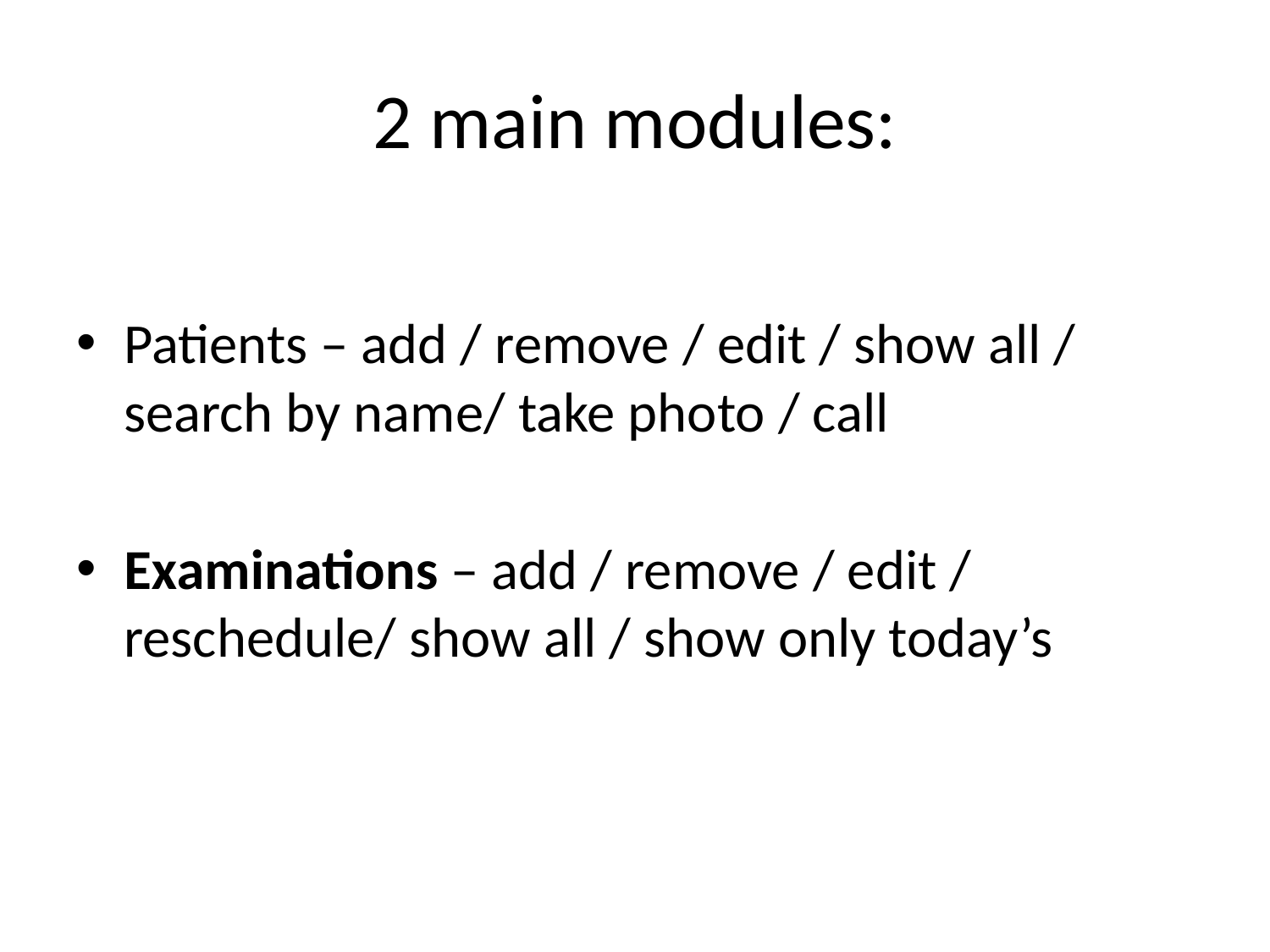

# 2 main modules:

Patients – add / remove / edit / show all / search by name/ take photo / call

Examinations – add / remove / edit / reschedule/ show all / show only today’s